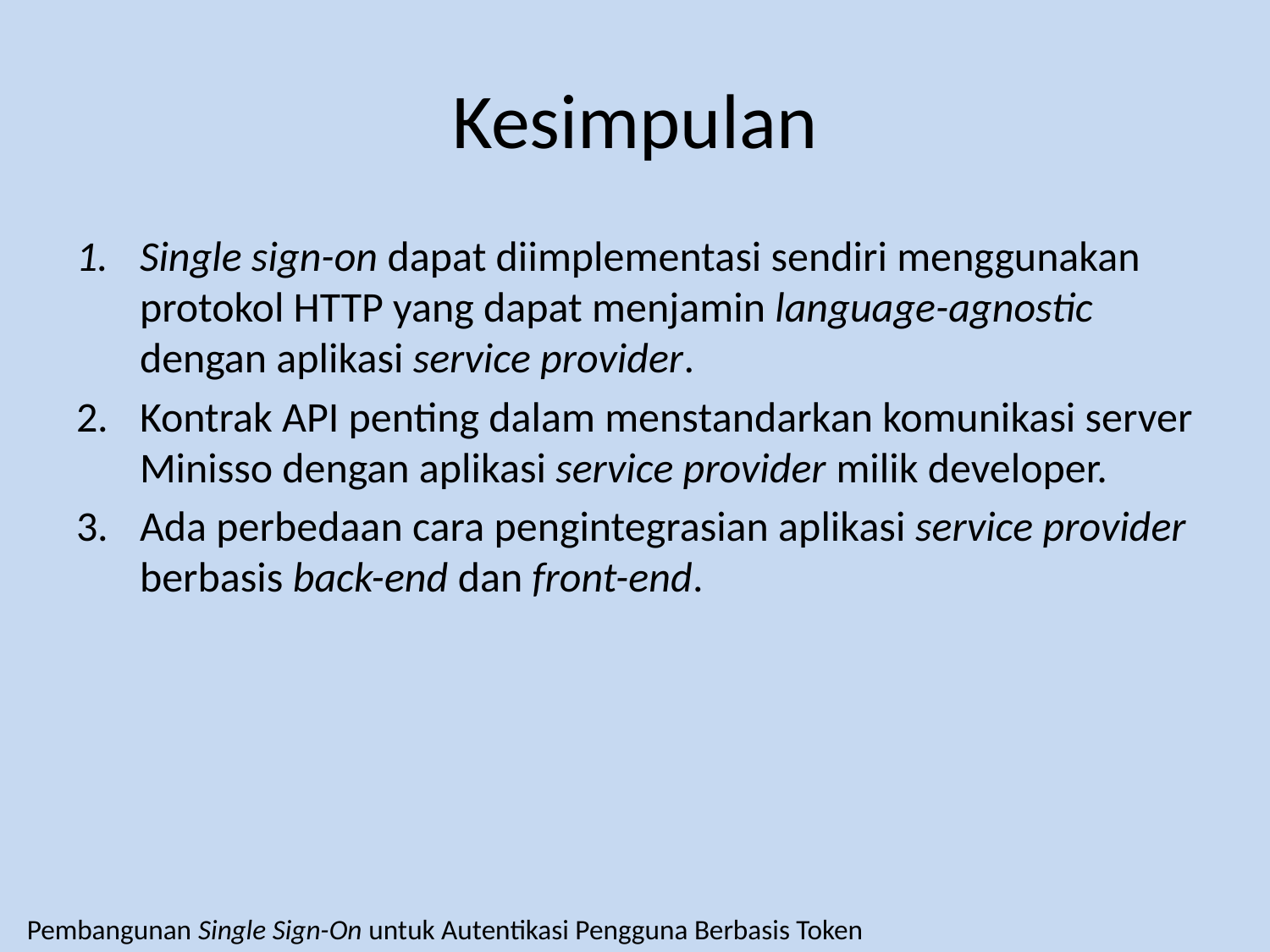

# Kesimpulan

Single sign-on dapat diimplementasi sendiri menggunakan protokol HTTP yang dapat menjamin language-agnostic dengan aplikasi service provider.
Kontrak API penting dalam menstandarkan komunikasi server Minisso dengan aplikasi service provider milik developer.
Ada perbedaan cara pengintegrasian aplikasi service provider berbasis back-end dan front-end.
Pembangunan Single Sign-On untuk Autentikasi Pengguna Berbasis Token